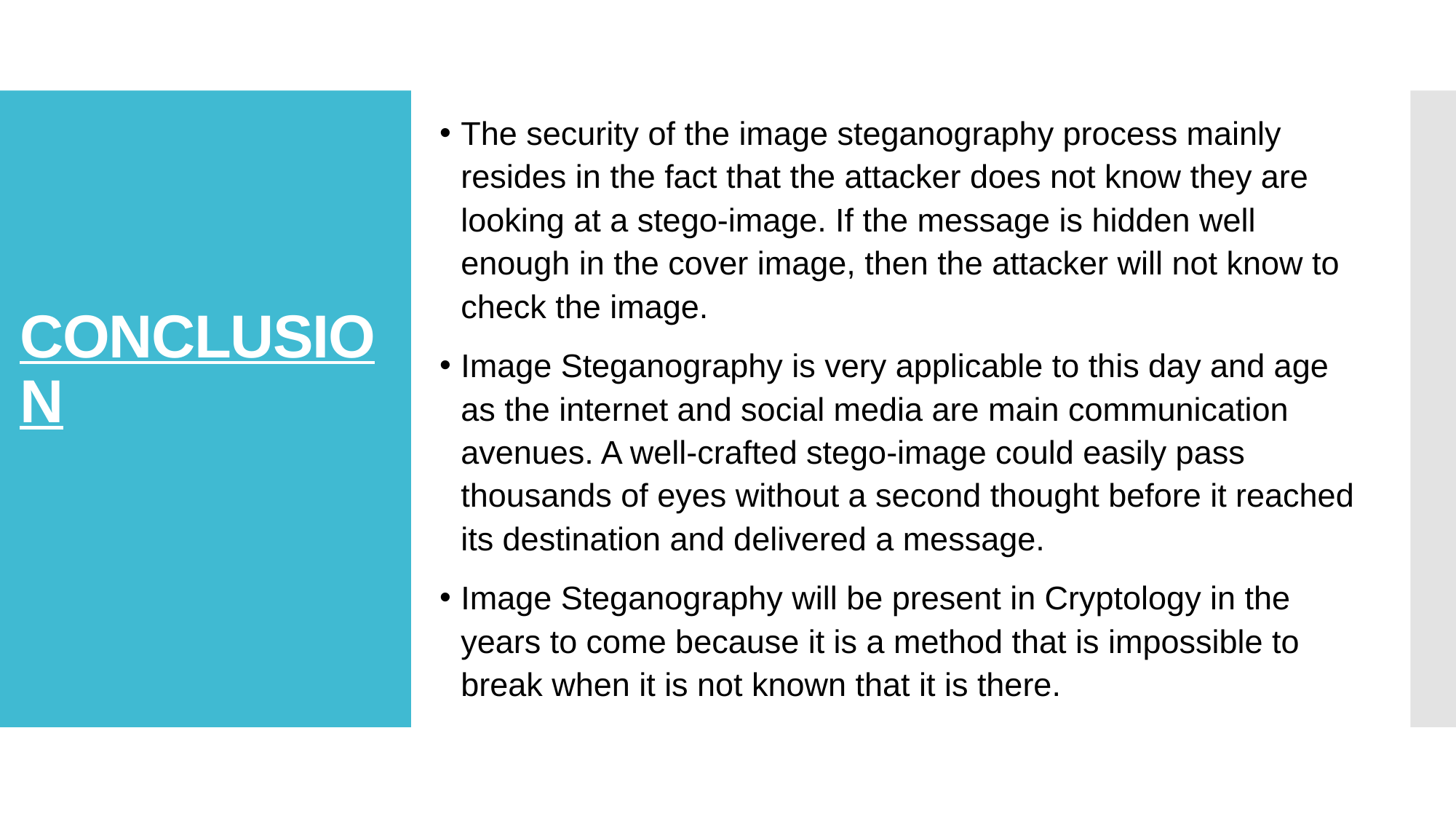

The security of the image steganography process mainly resides in the fact that the attacker does not know they are looking at a stego-image. If the message is hidden well enough in the cover image, then the attacker will not know to check the image.
Image Steganography is very applicable to this day and age as the internet and social media are main communication avenues. A well-crafted stego-image could easily pass thousands of eyes without a second thought before it reached its destination and delivered a message.
Image Steganography will be present in Cryptology in the years to come because it is a method that is impossible to break when it is not known that it is there.
# CONCLUSION